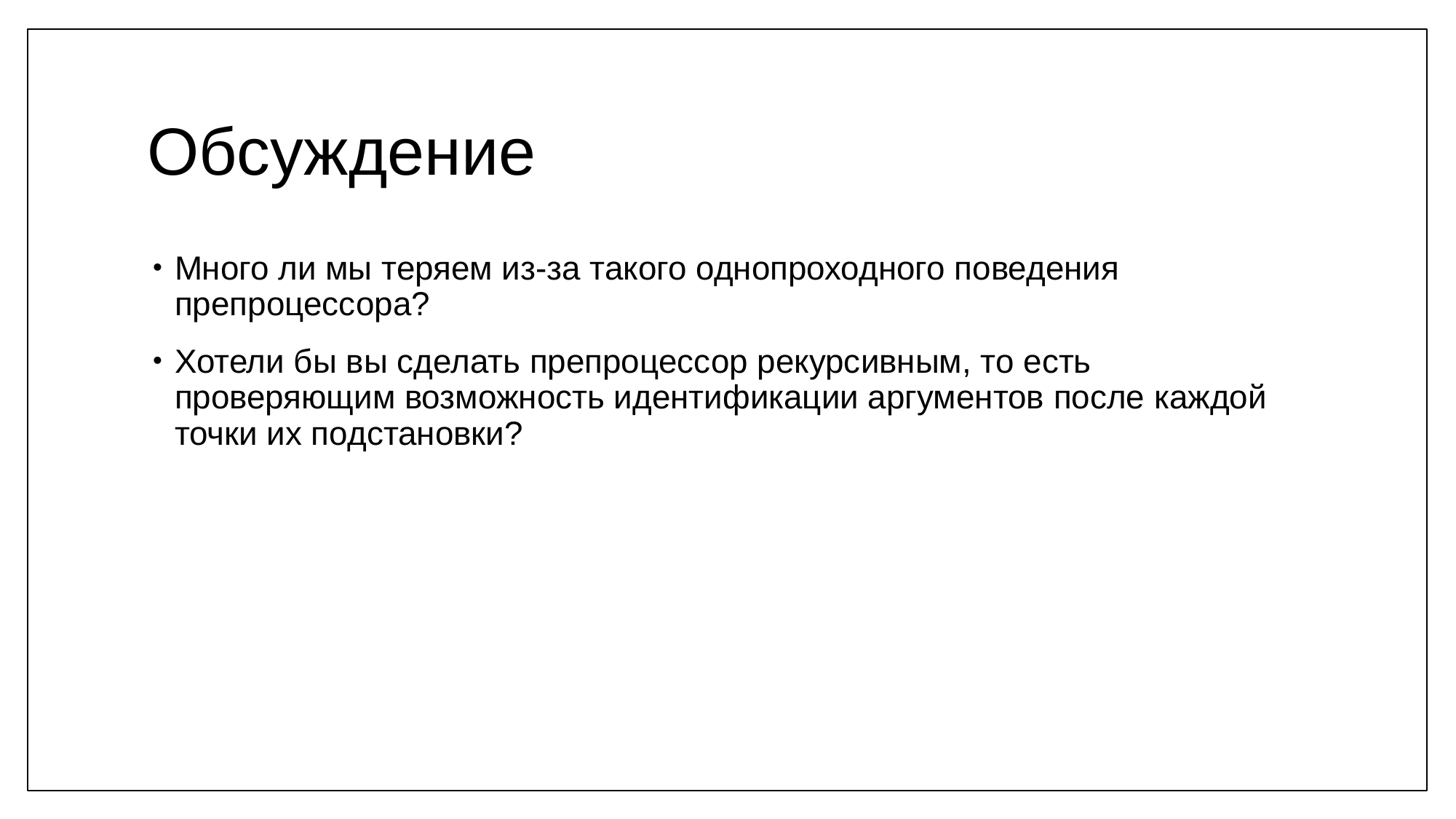

# Обсуждение
Много ли мы теряем из-за такого однопроходного поведения препроцессора?
Хотели бы вы сделать препроцессор рекурсивным, то есть проверяющим возможность идентификации аргументов после каждой точки их подстановки?